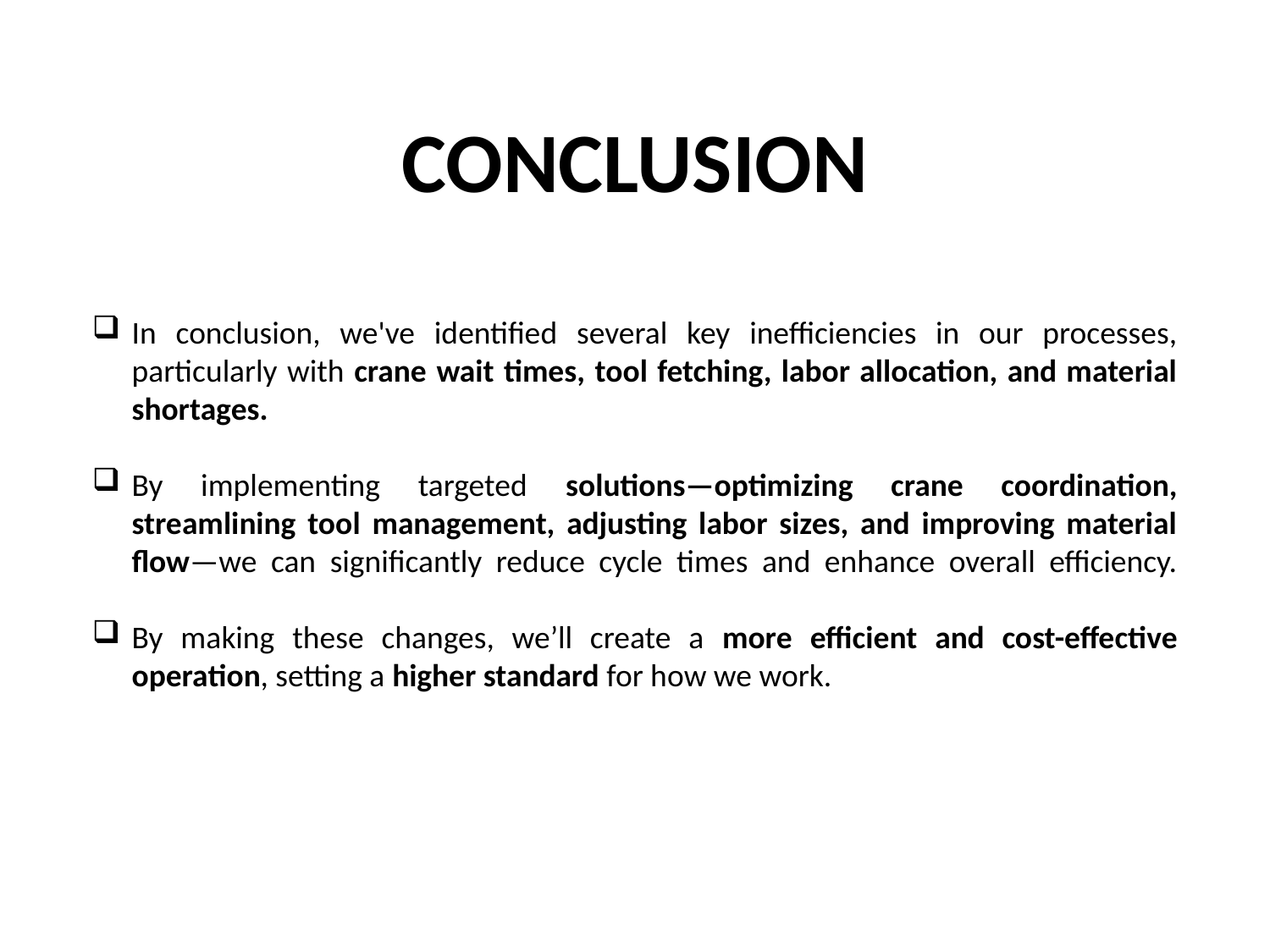

CONCLUSION
In conclusion, we've identified several key inefficiencies in our processes, particularly with crane wait times, tool fetching, labor allocation, and material shortages.

By implementing targeted solutions—optimizing crane coordination, streamlining tool management, adjusting labor sizes, and improving material flow—we can significantly reduce cycle times and enhance overall efficiency.
By making these changes, we’ll create a more efficient and cost-effective operation, setting a higher standard for how we work.